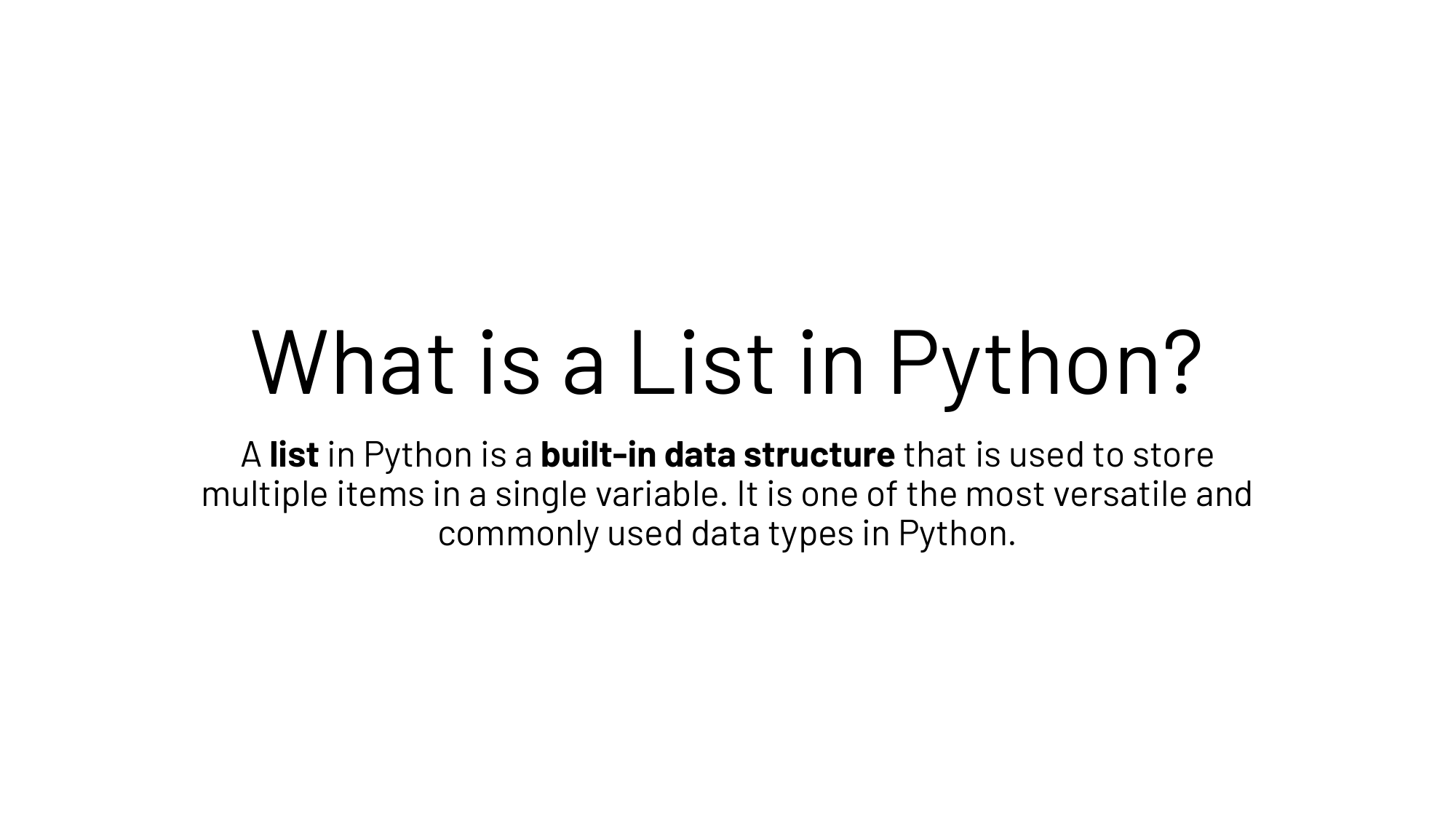

# What is a List in Python?
A list in Python is a built-in data structure that is used to store multiple items in a single variable. It is one of the most versatile and commonly used data types in Python.